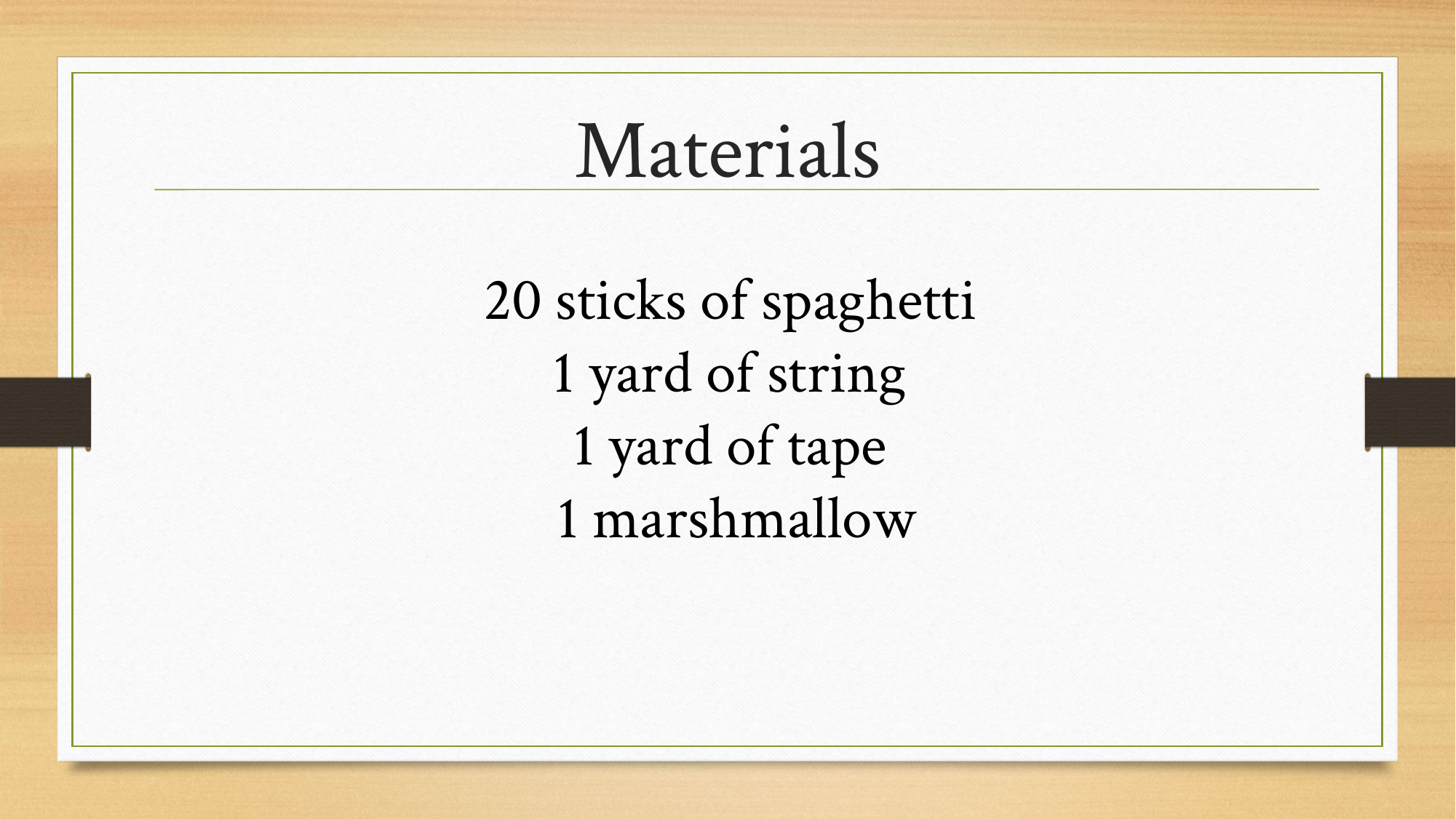

Materials

20 sticks of spaghetti
1 yard of string
1 yard of tape
1 marshmallow